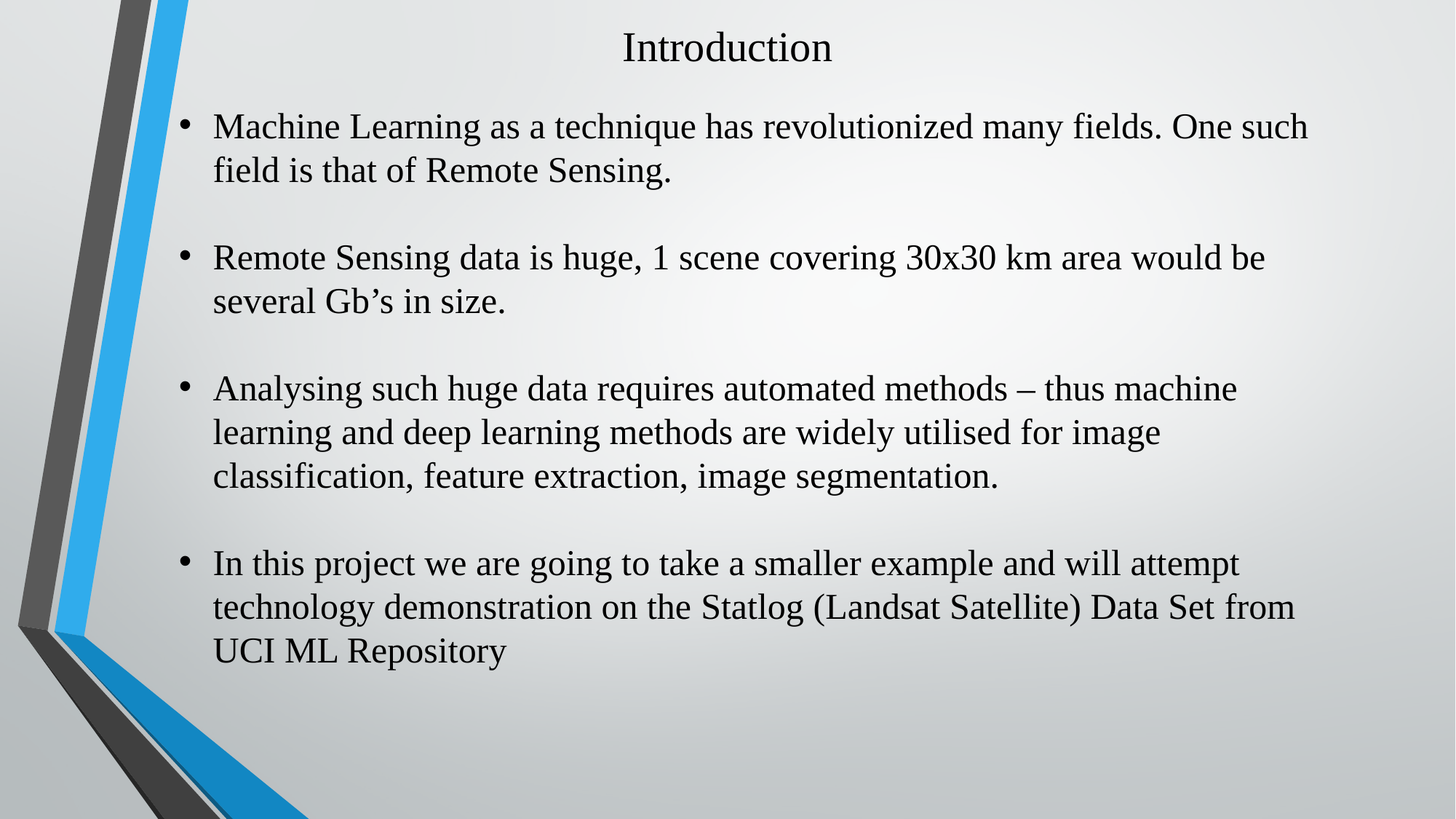

Introduction
Machine Learning as a technique has revolutionized many fields. One such field is that of Remote Sensing.

Remote Sensing data is huge, 1 scene covering 30x30 km area would be several Gb’s in size.

Analysing such huge data requires automated methods – thus machine learning and deep learning methods are widely utilised for image classification, feature extraction, image segmentation.

In this project we are going to take a smaller example and will attempt technology demonstration on the Statlog (Landsat Satellite) Data Set from UCI ML Repository